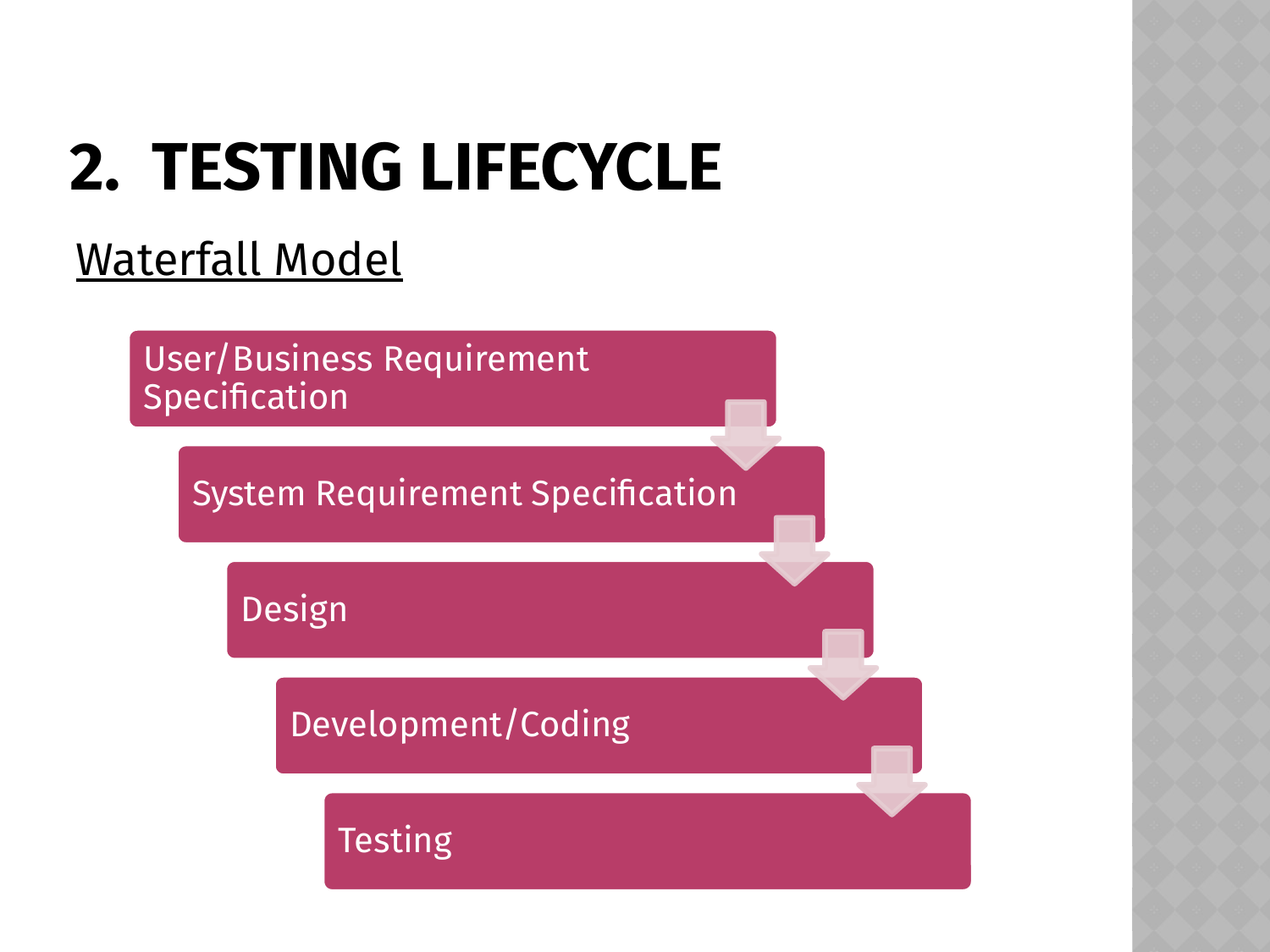

# 2.  Testing Lifecycle
Waterfall Model

User/Business Requirement Specification
System Requirement Specification
Design
Development/Coding
Testing